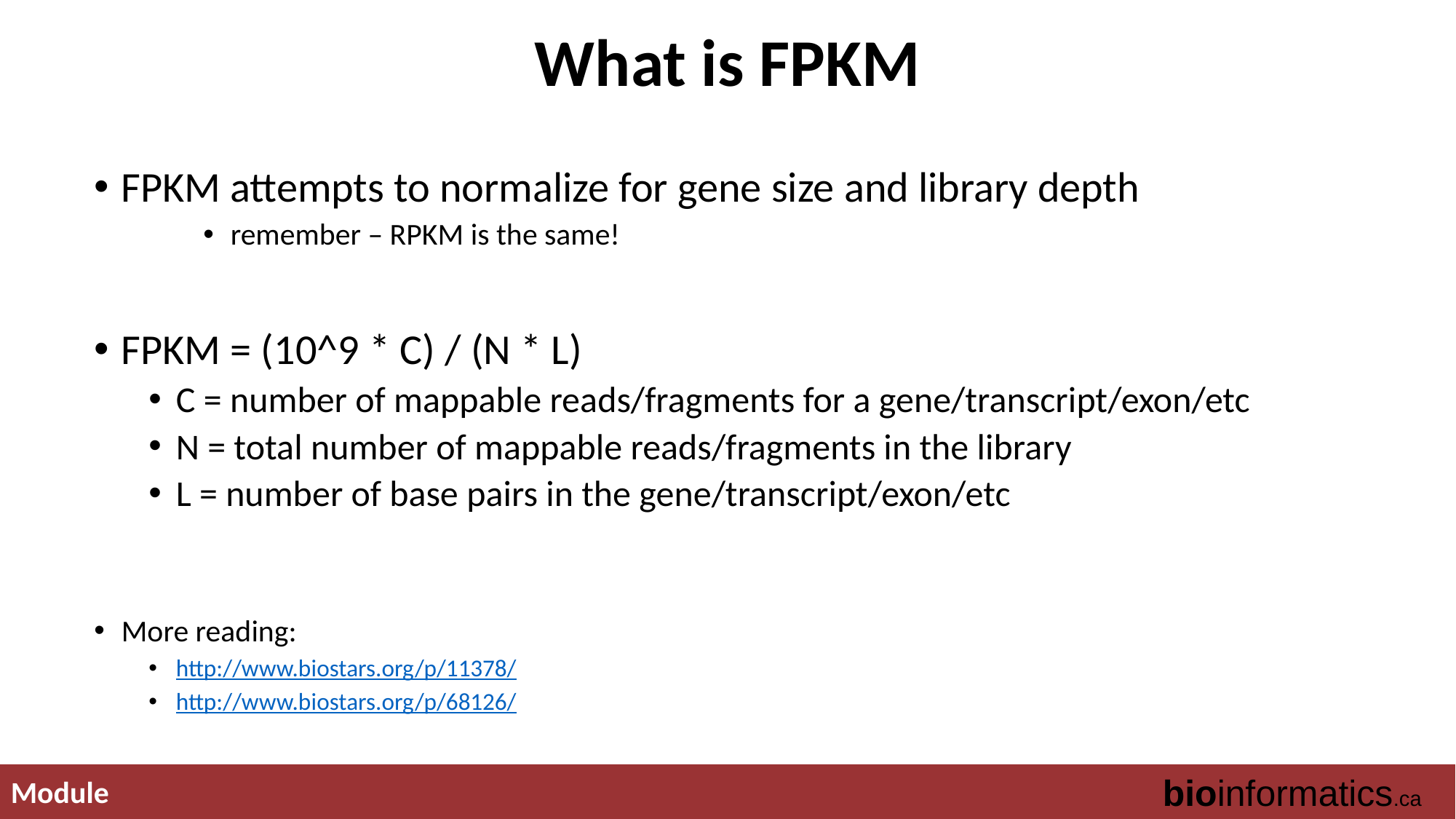

# What is FPKM
FPKM attempts to normalize for gene size and library depth
remember – RPKM is the same!

FPKM = (10^9 * C) / (N * L)
C = number of mappable reads/fragments for a gene/transcript/exon/etc
N = total number of mappable reads/fragments in the library
L = number of base pairs in the gene/transcript/exon/etc

More reading:
http://www.biostars.org/p/11378/
http://www.biostars.org/p/68126/